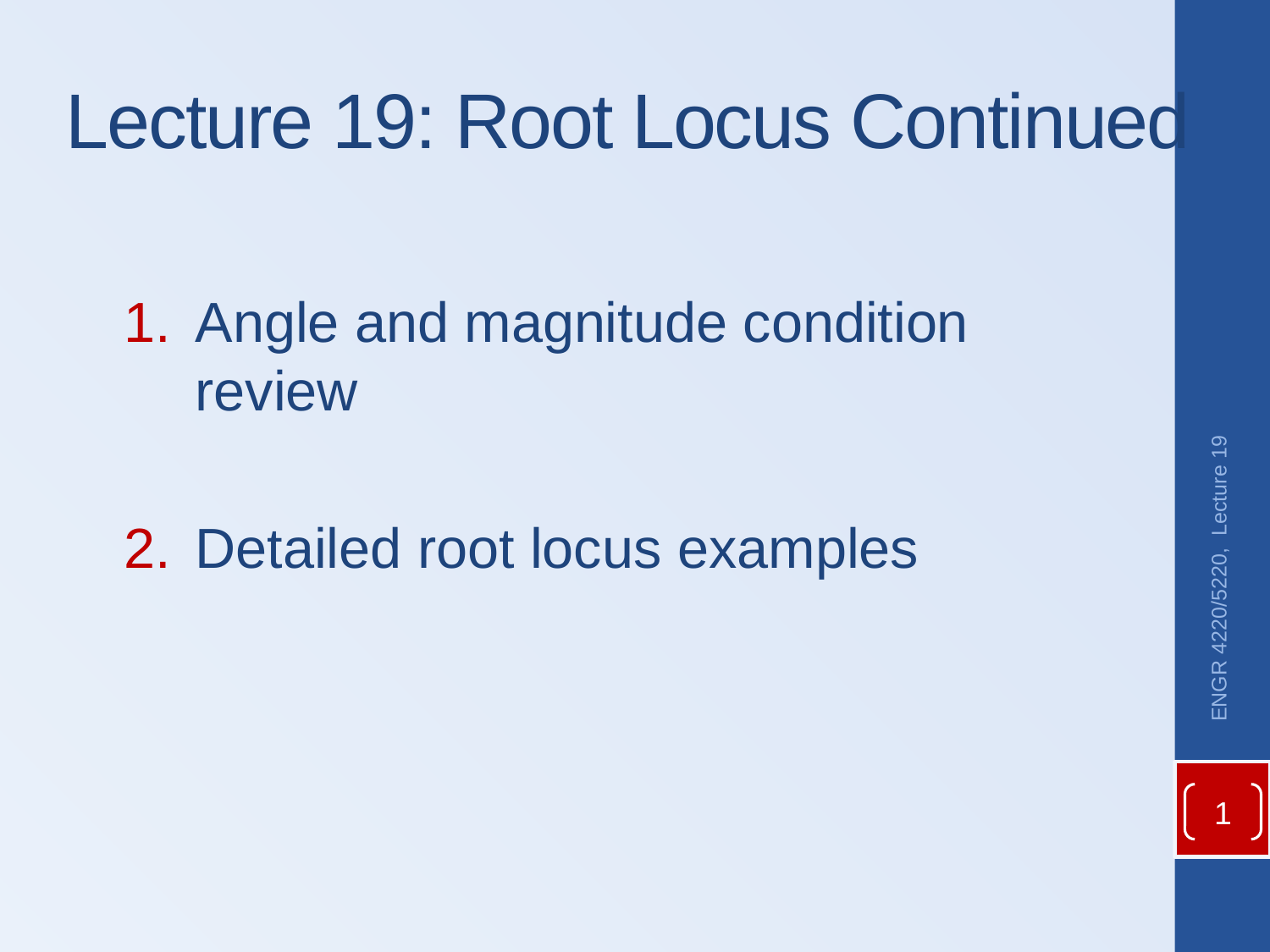

# Lecture 19: Root Locus Continued

Angle and magnitude condition review

Detailed root locus examples

ENGR 4220/5220,  Lecture 19
1